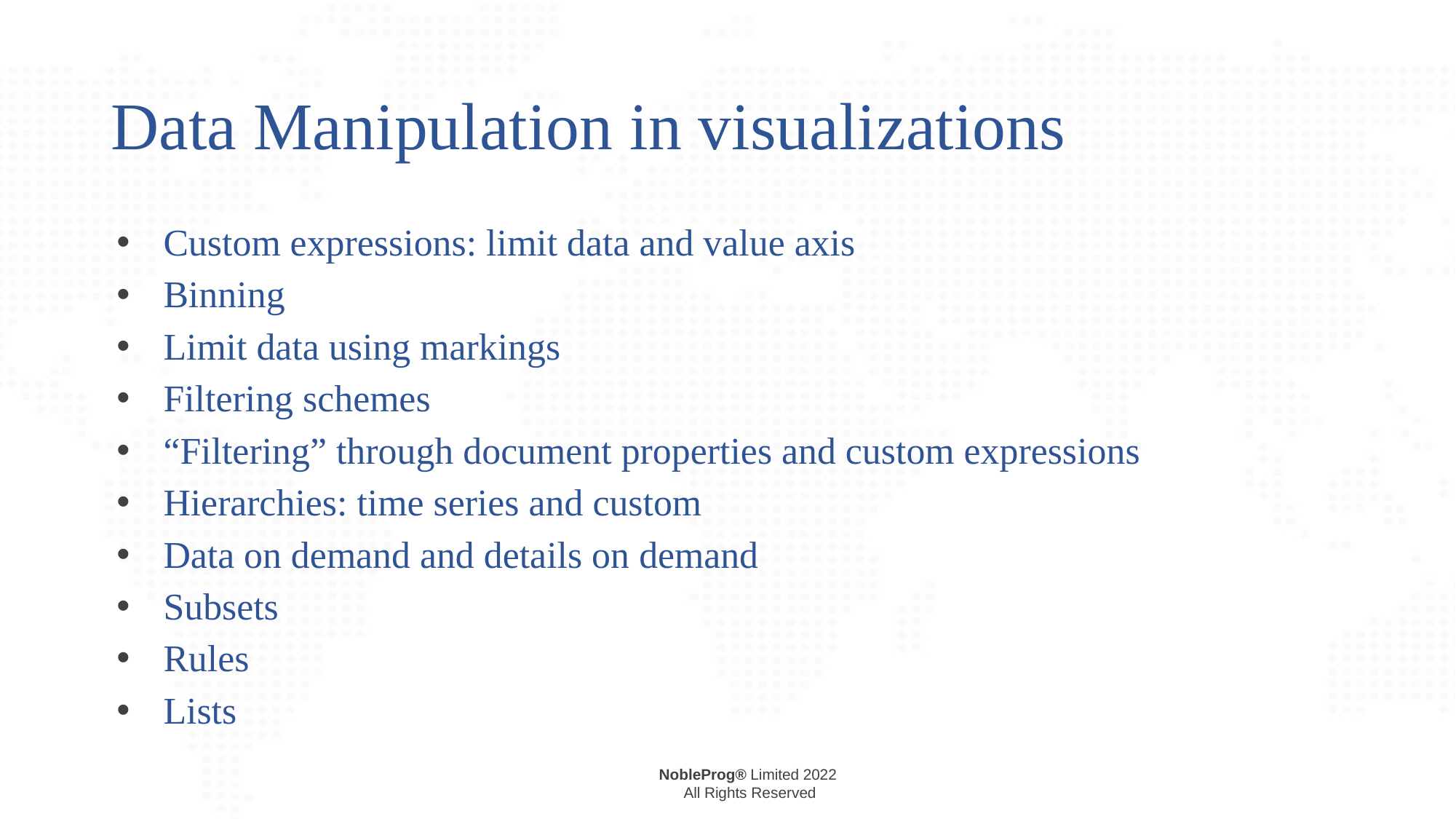

# Data Manipulation in visualizations
Custom expressions: limit data and value axis
Binning
Limit data using markings
Filtering schemes
“Filtering” through document properties and custom expressions
Hierarchies: time series and custom
Data on demand and details on demand
Subsets
Rules
Lists